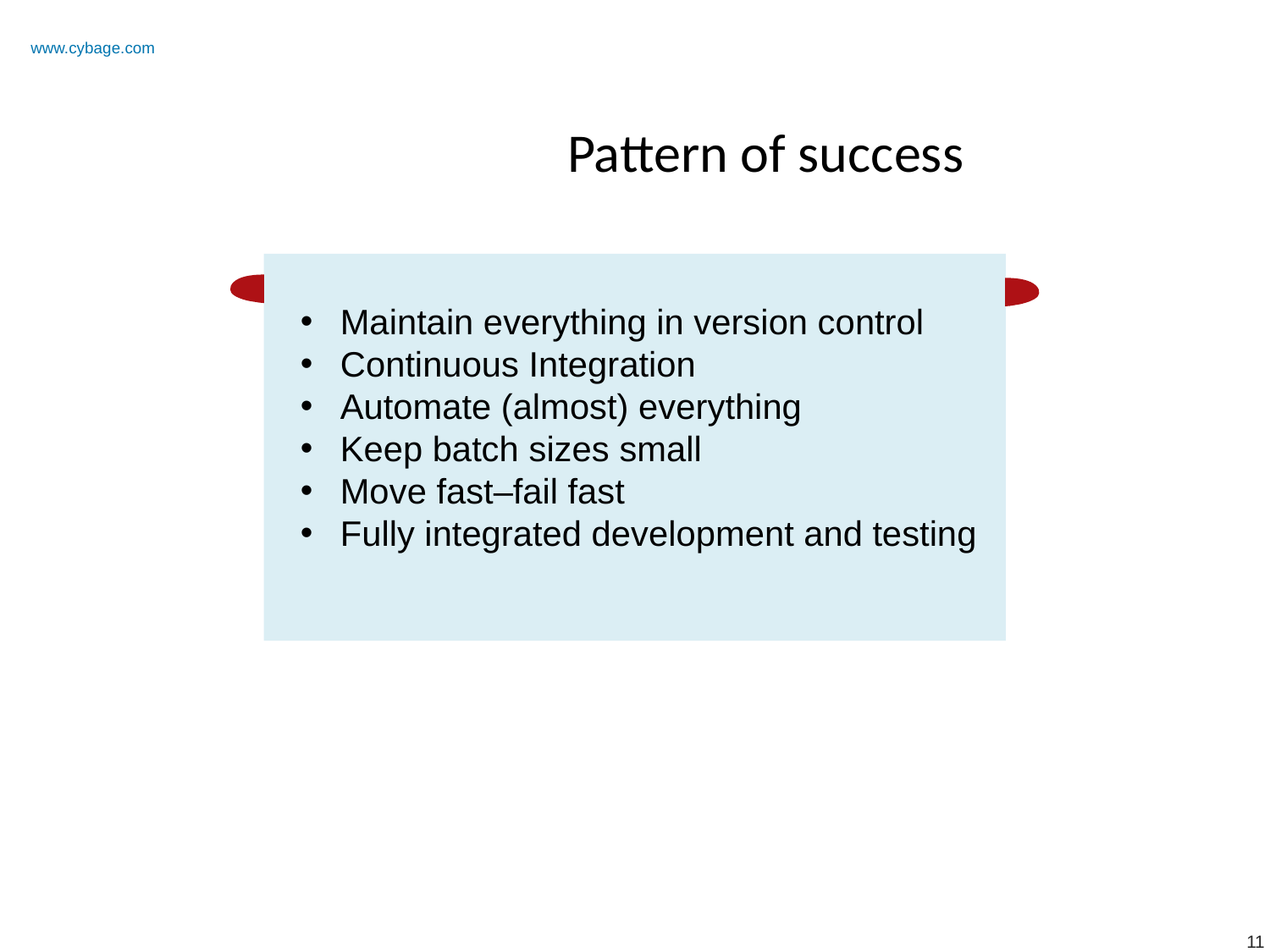

Pattern of success

Maintain everything in version control
Continuous Integration
Automate (almost) everything
Keep batch sizes small
Move fast–fail fast
Fully integrated development and testing

11